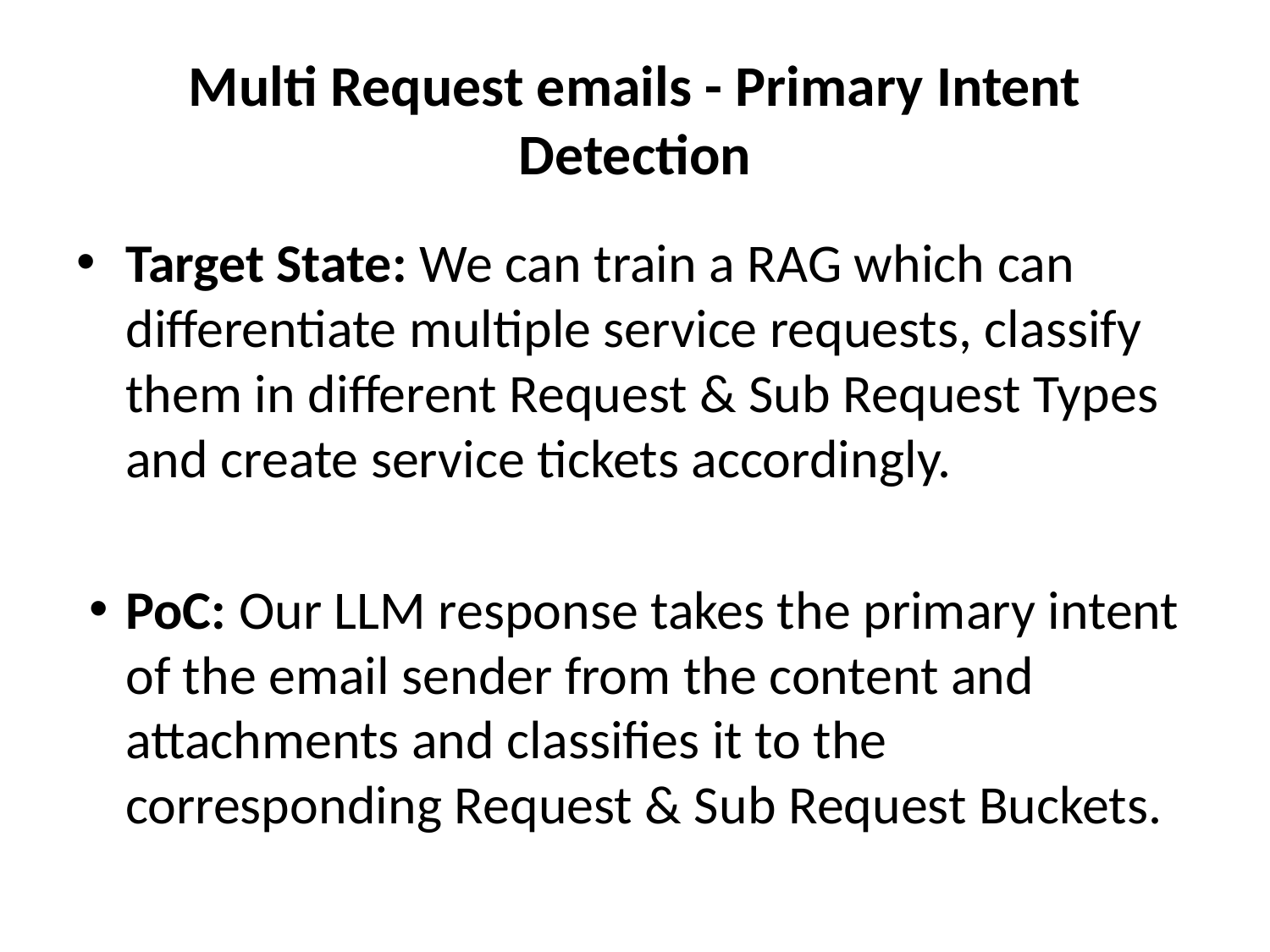

# Multi Request emails - Primary Intent Detection
Target State: We can train a RAG which can differentiate multiple service requests, classify them in different Request & Sub Request Types and create service tickets accordingly.

PoC: Our LLM response takes the primary intent of the email sender from the content and attachments and classifies it to the corresponding Request & Sub Request Buckets.